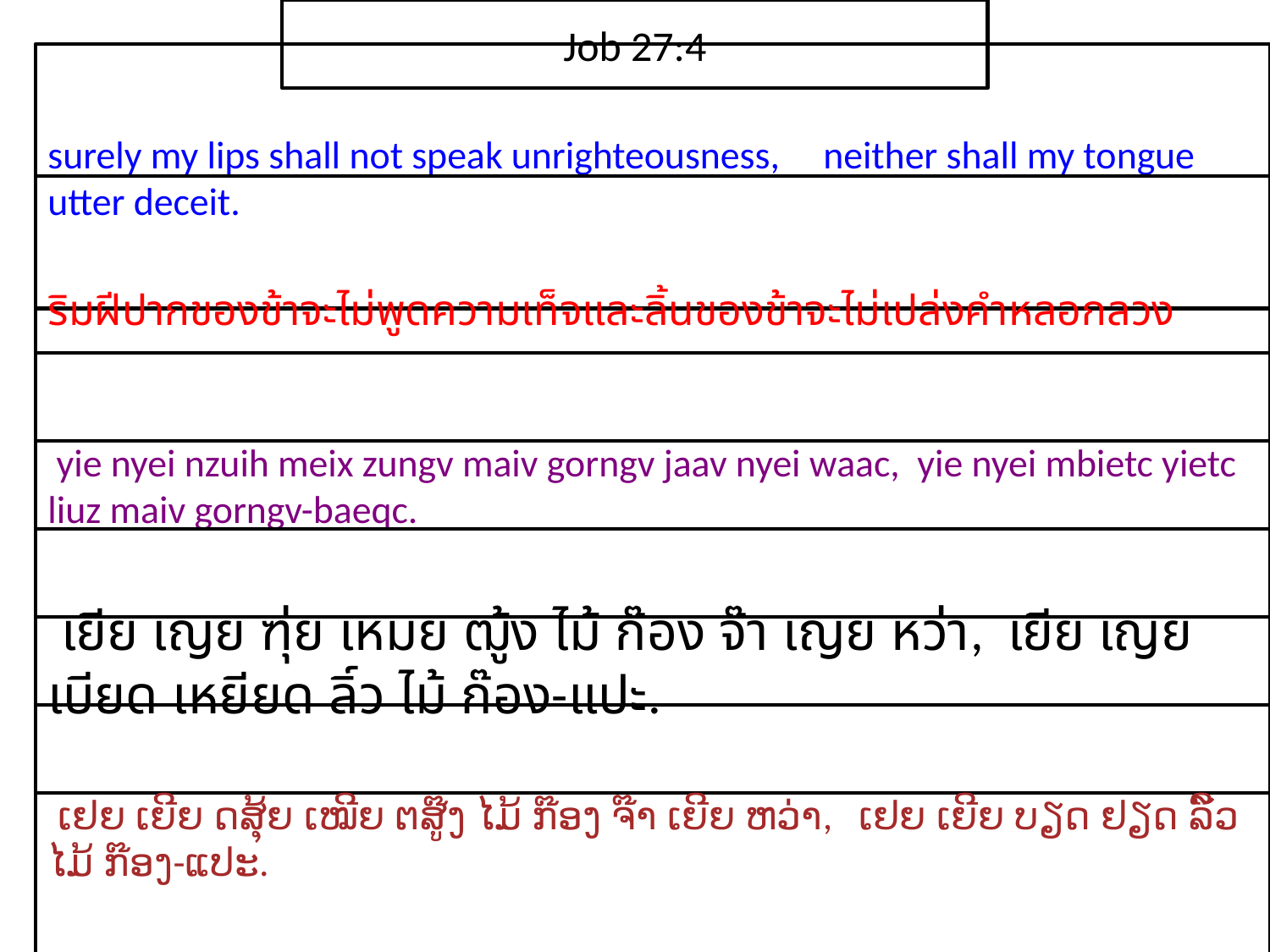

Job 27:4
surely my lips shall not speak unrighteousness,     neither shall my tongue utter deceit.
ริม​ฝีปาก​ของ​ข้า​จะ​ไม่​พูด​ความ​เท็จและ​ลิ้น​ของ​ข้า​จะ​ไม่​เปล่ง​คำ​หลอก​ลวง
 yie nyei nzuih meix zungv maiv gorngv jaav nyei waac,  yie nyei mbietc yietc liuz maiv gorngv-baeqc.
 เยีย เญย ฑุ่ย เหมย ฒู้ง ไม้ ก๊อง จ๊า เญย หว่า,  เยีย เญย เบียด เหยียด ลิ์ว ไม้ ก๊อง-แปะ.
 ເຢຍ ເຍີຍ ດສຸ້ຍ ເໝີຍ ຕສູ໊ງ ໄມ້ ກ໊ອງ ຈ໊າ ເຍີຍ ຫວ່າ,   ເຢຍ ເຍີຍ ບຽດ ຢຽດ ລິ໌ວ ໄມ້ ກ໊ອງ-ແປະ.